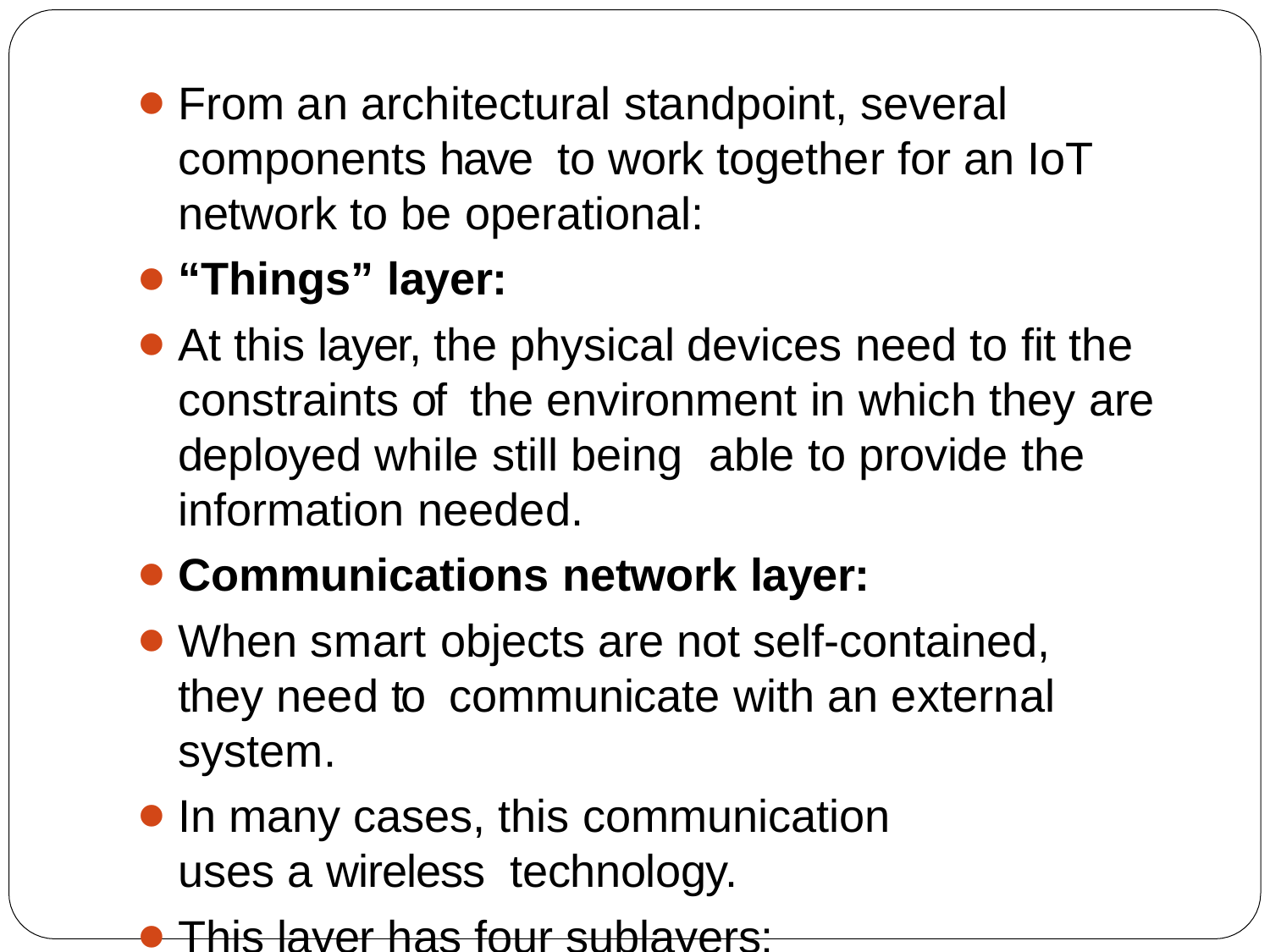

From an architectural standpoint, several components have  to work together for an IoT network to be operational:
“Things” layer:
At this layer, the physical devices need to fit the constraints of  the environment in which they are deployed while still being  able to provide the information needed.
Communications network layer:
When smart objects are not self-contained, they need to  communicate with an external system.
In many cases, this communication uses a wireless  technology.
This layer has four sublayers: